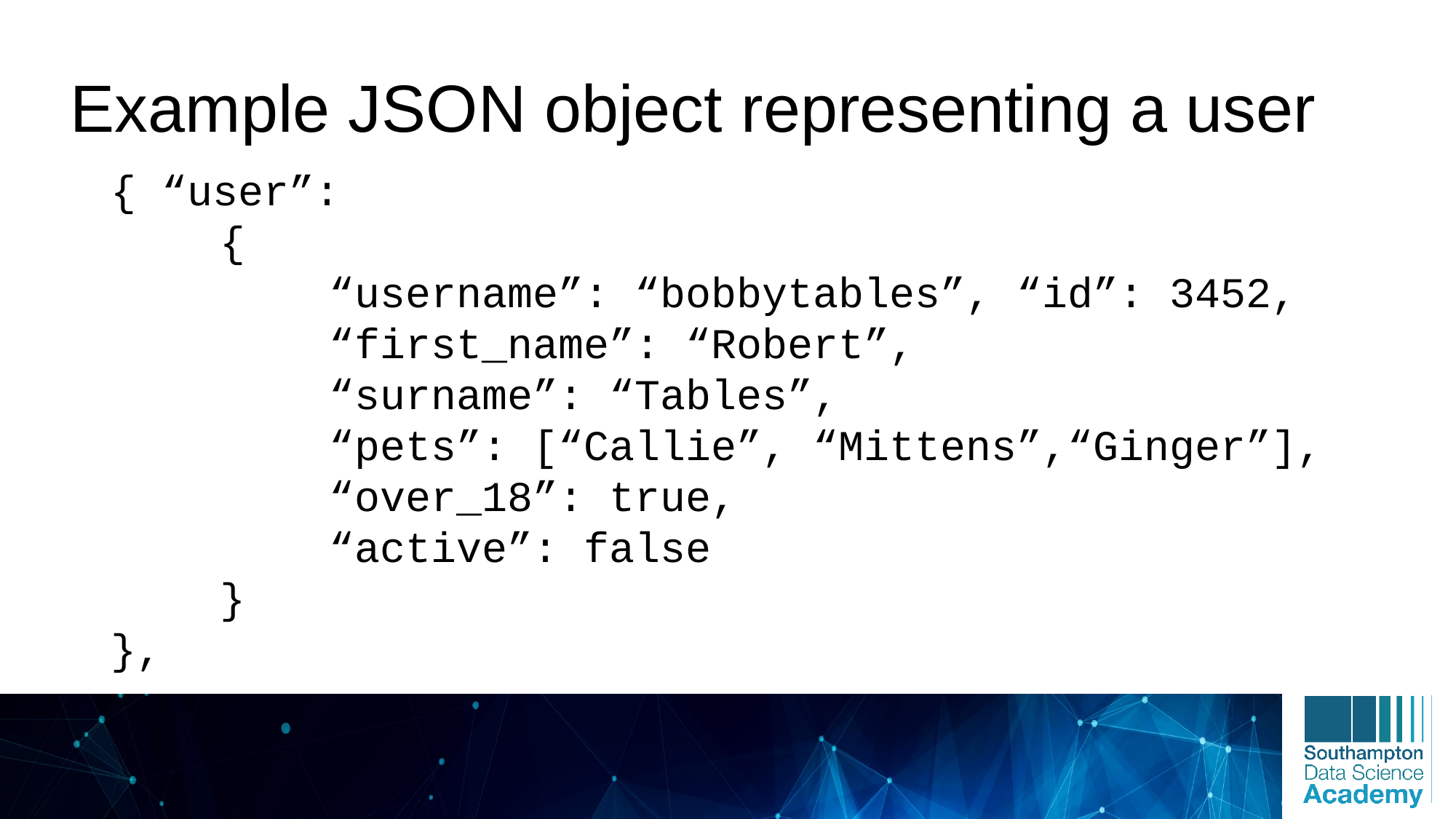

Example JSON object representing a user
{ “user”:
	{
		“username”: “bobbytables”, “id”: 3452,
		“first_name”: “Robert”,
		“surname”: “Tables”,
		“pets”: [“Callie”, “Mittens”,“Ginger”],
		“over_18”: true,
		“active”: false
	}
},